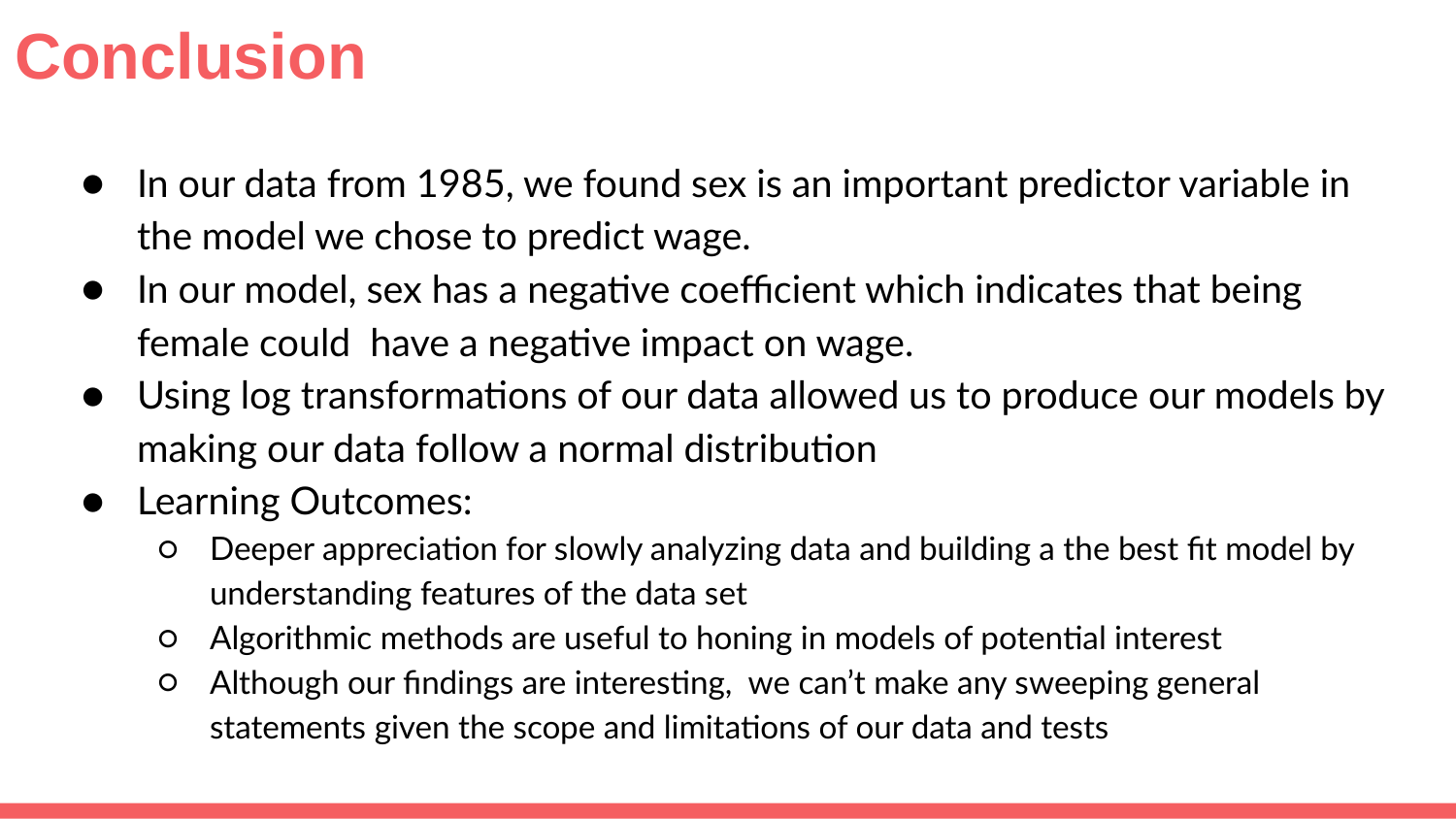

# Conclusion
In our data from 1985, we found sex is an important predictor variable in the model we chose to predict wage.
In our model, sex has a negative coefficient which indicates that being female could  have a negative impact on wage.
Using log transformations of our data allowed us to produce our models by making our data follow a normal distribution
Learning Outcomes:
Deeper appreciation for slowly analyzing data and building a the best fit model by understanding features of the data set
Algorithmic methods are useful to honing in models of potential interest
Although our findings are interesting,  we can’t make any sweeping general statements given the scope and limitations of our data and tests